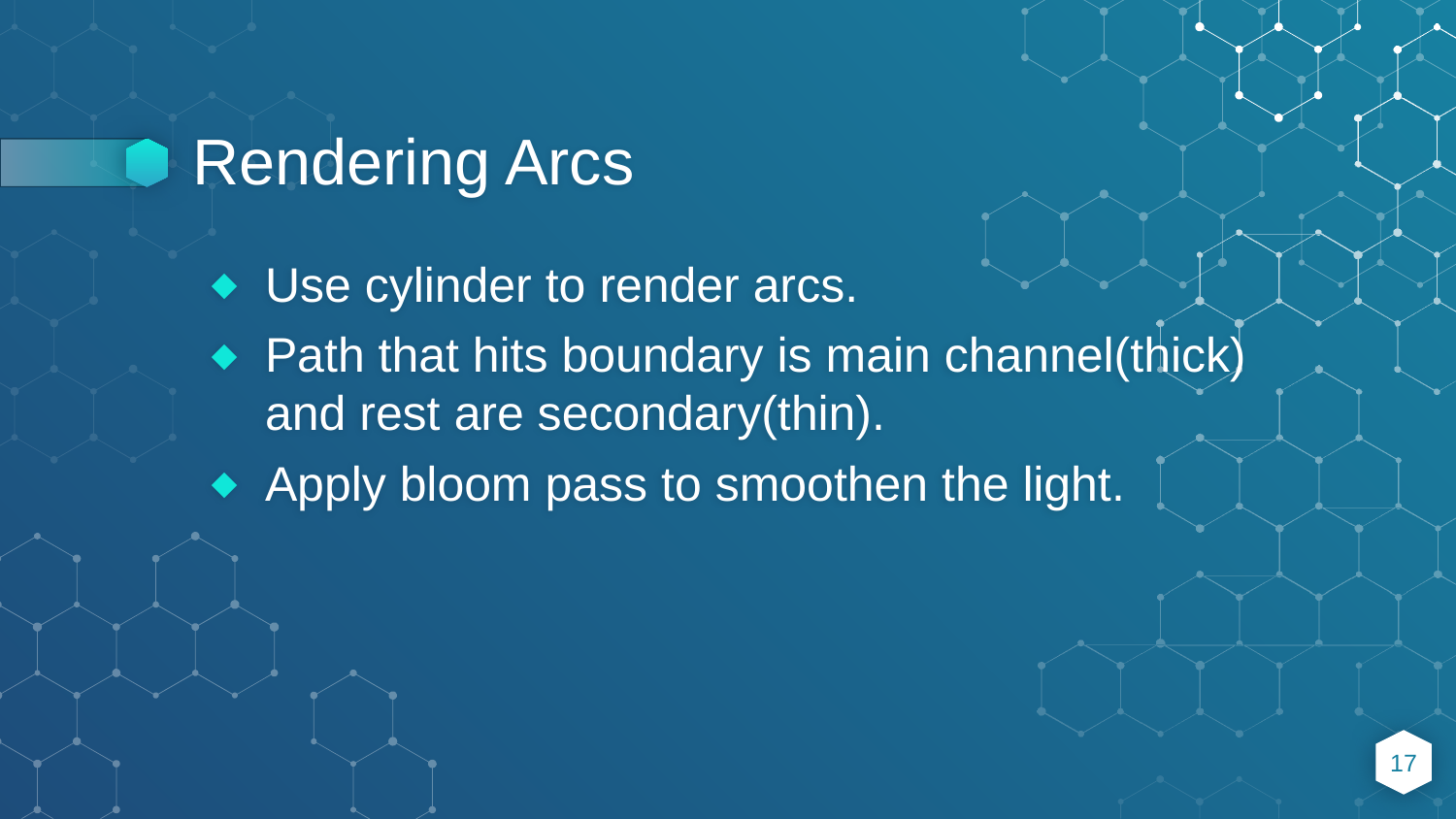

# Rendering Arcs
Use cylinder to render arcs.
Path that hits boundary is main channel(thick) and rest are secondary(thin).
Apply bloom pass to smoothen the light.
17